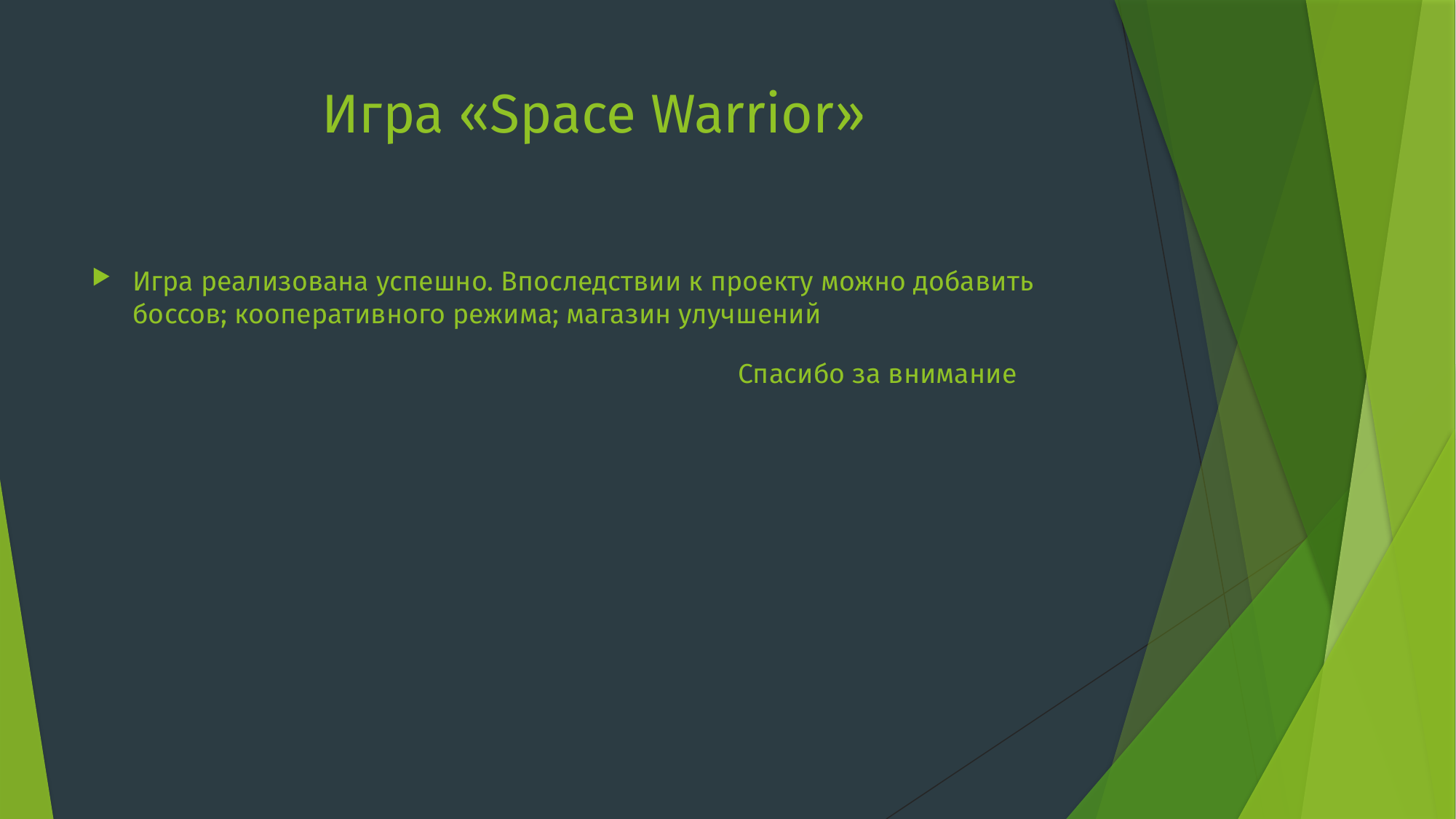

# Игра «Space Warrior»
Игра реализована успешно. Впоследствии к проекту можно добавить боссов; кооперативного режима; магазин улучшений
Спасибо за внимание